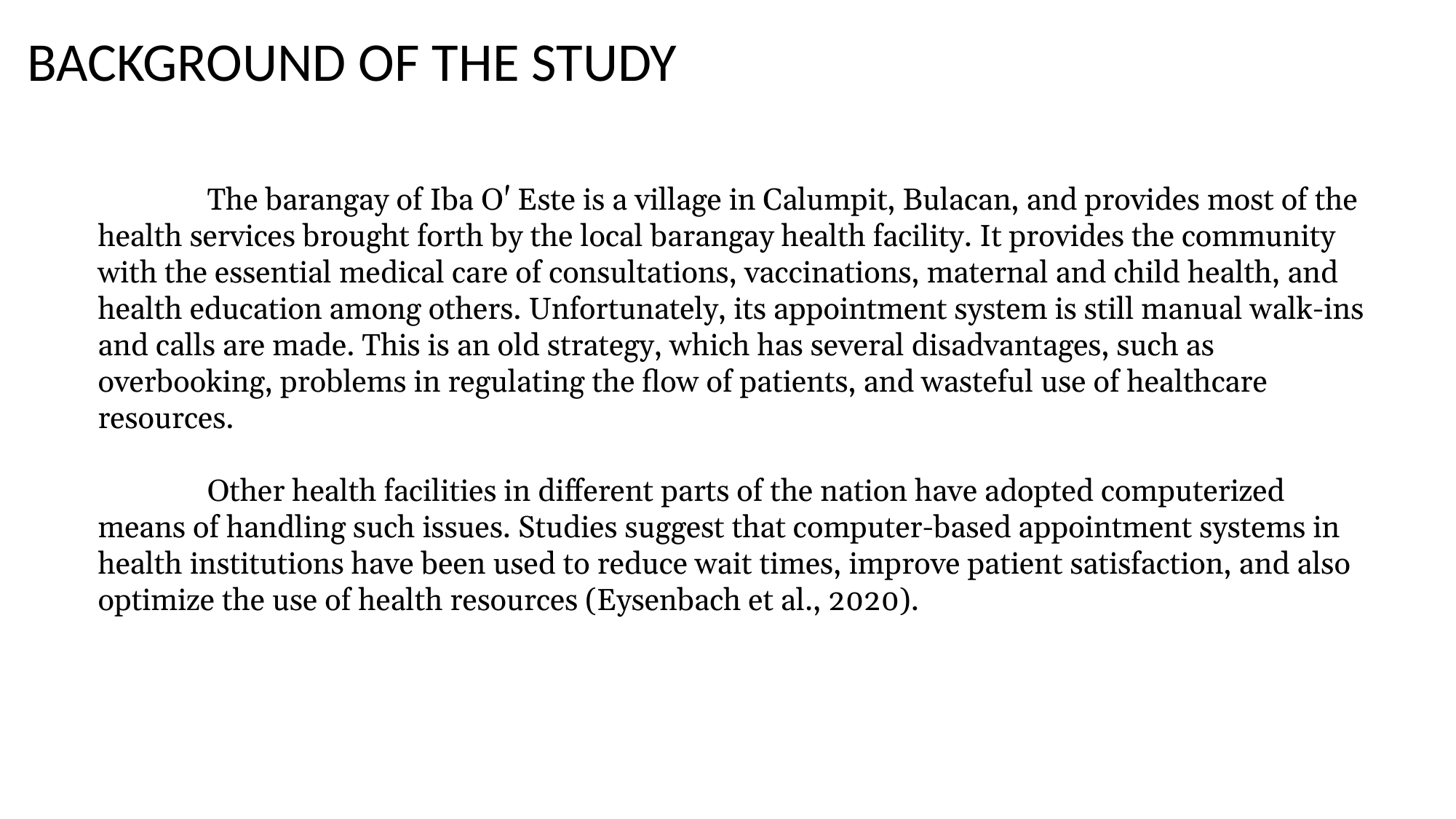

BACKGROUND OF THE STUDY
	The barangay of Iba O' Este is a village in Calumpit, Bulacan, and provides most of the health services brought forth by the local barangay health facility. It provides the community with the essential medical care of consultations, vaccinations, maternal and child health, and health education among others. Unfortunately, its appointment system is still manual walk-ins and calls are made. This is an old strategy, which has several disadvantages, such as overbooking, problems in regulating the flow of patients, and wasteful use of healthcare resources.
	Other health facilities in different parts of the nation have adopted computerized means of handling such issues. Studies suggest that computer-based appointment systems in health institutions have been used to reduce wait times, improve patient satisfaction, and also optimize the use of health resources (Eysenbach et al., 2020).